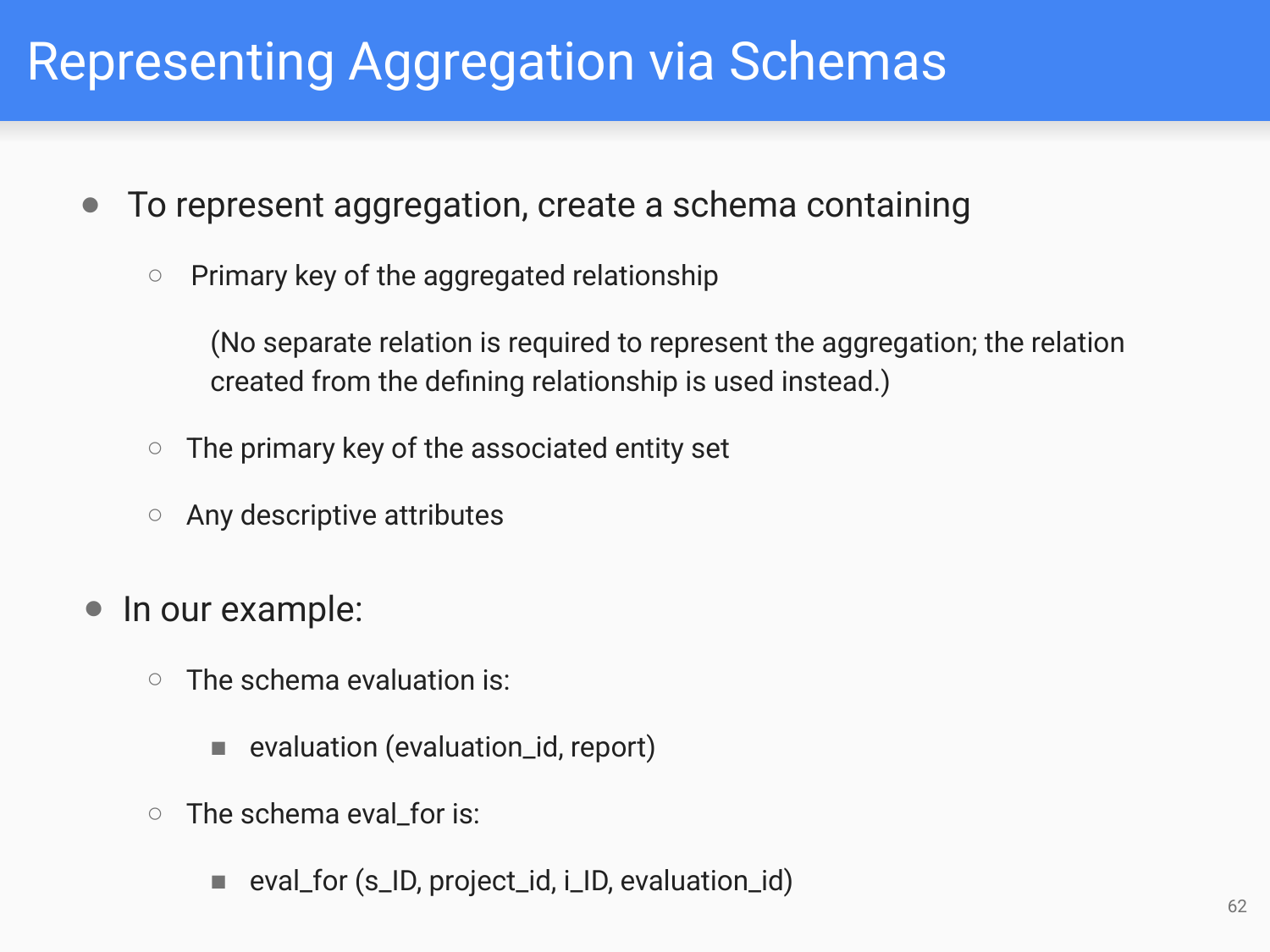

# Representing Aggregation via Schemas
To represent aggregation, create a schema containing
Primary key of the aggregated relationship
(No separate relation is required to represent the aggregation; the relation created from the defining relationship is used instead.)
The primary key of the associated entity set
Any descriptive attributes

In our example:
The schema evaluation is:
evaluation (evaluation_id, report)
The schema eval_for is:
eval_for (s_ID, project_id, i_ID, evaluation_id)
62